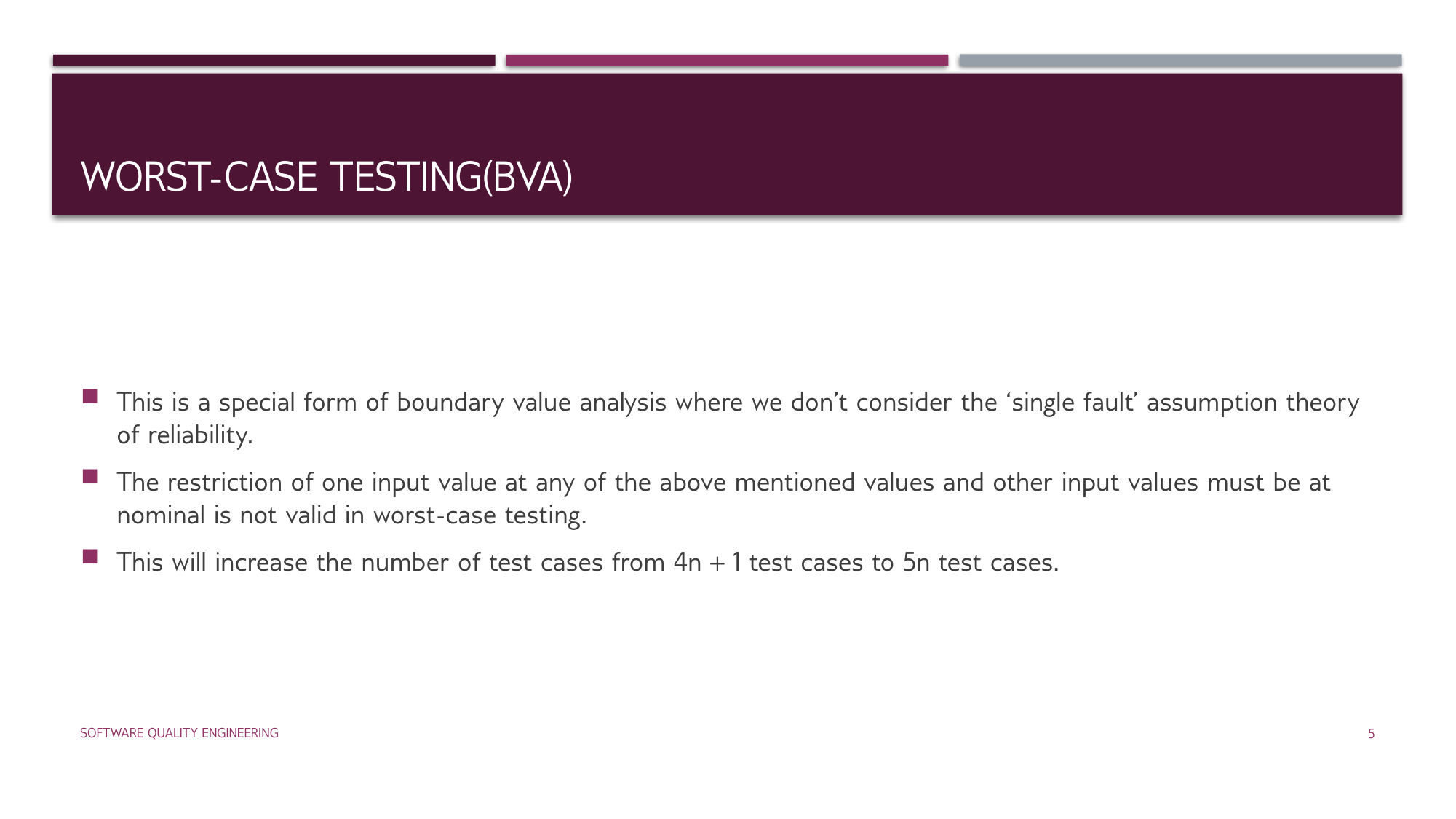

# Worst-case Testing(BVA)
This is a special form of boundary value analysis where we don’t consider the ‘single fault’ assumption theory of reliability.
The restriction of one input value at any of the above mentioned values and other input values must be at nominal is not valid in worst-case testing.
This will increase the number of test cases from 4n + 1 test cases to 5n test cases.
Software Quality Engineering
5